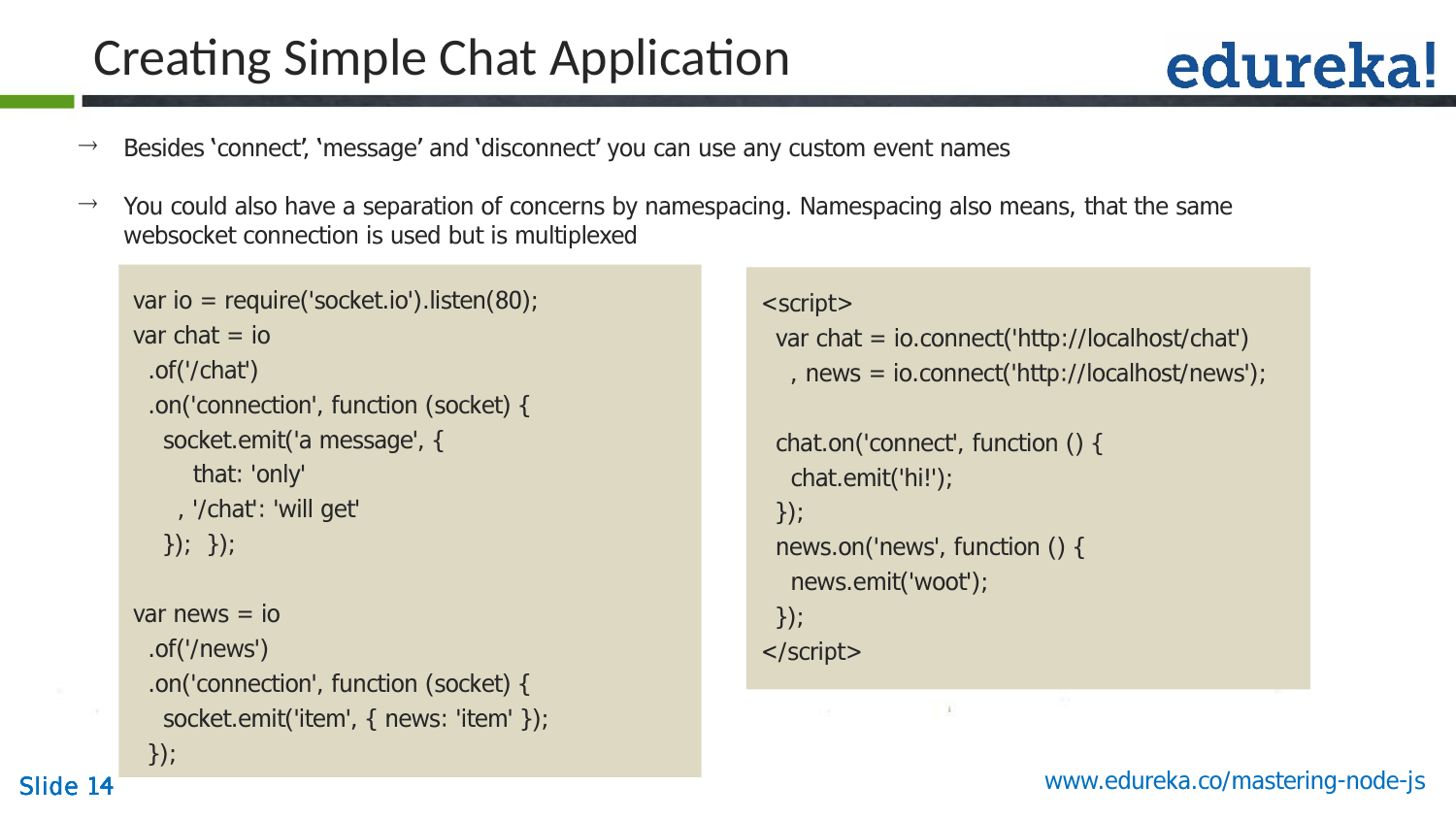

Creating Simple Chat Application
Besides ‘connect’, ‘message’ and ‘disconnect’ you can use any custom event names

You could also have a separation of concerns by namespacing. Namespacing also means, that the same websocket connection is used but is multiplexed

var io = require('socket.io').listen(80);
var chat = io
  .of('/chat')
  .on('connection', function (socket) {
    socket.emit('a message', {
        that: 'only'
      , '/chat': 'will get'
    });  });
var news = io
  .of('/news')
  .on('connection', function (socket) {
    socket.emit('item', { news: 'item' });
  });

<script>
  var chat = io.connect('http://localhost/chat')
    , news = io.connect('http://localhost/news');
  chat.on('connect', function () {
    chat.emit('hi!');
  });
  news.on('news', function () {
    news.emit('woot');
  });
</script>